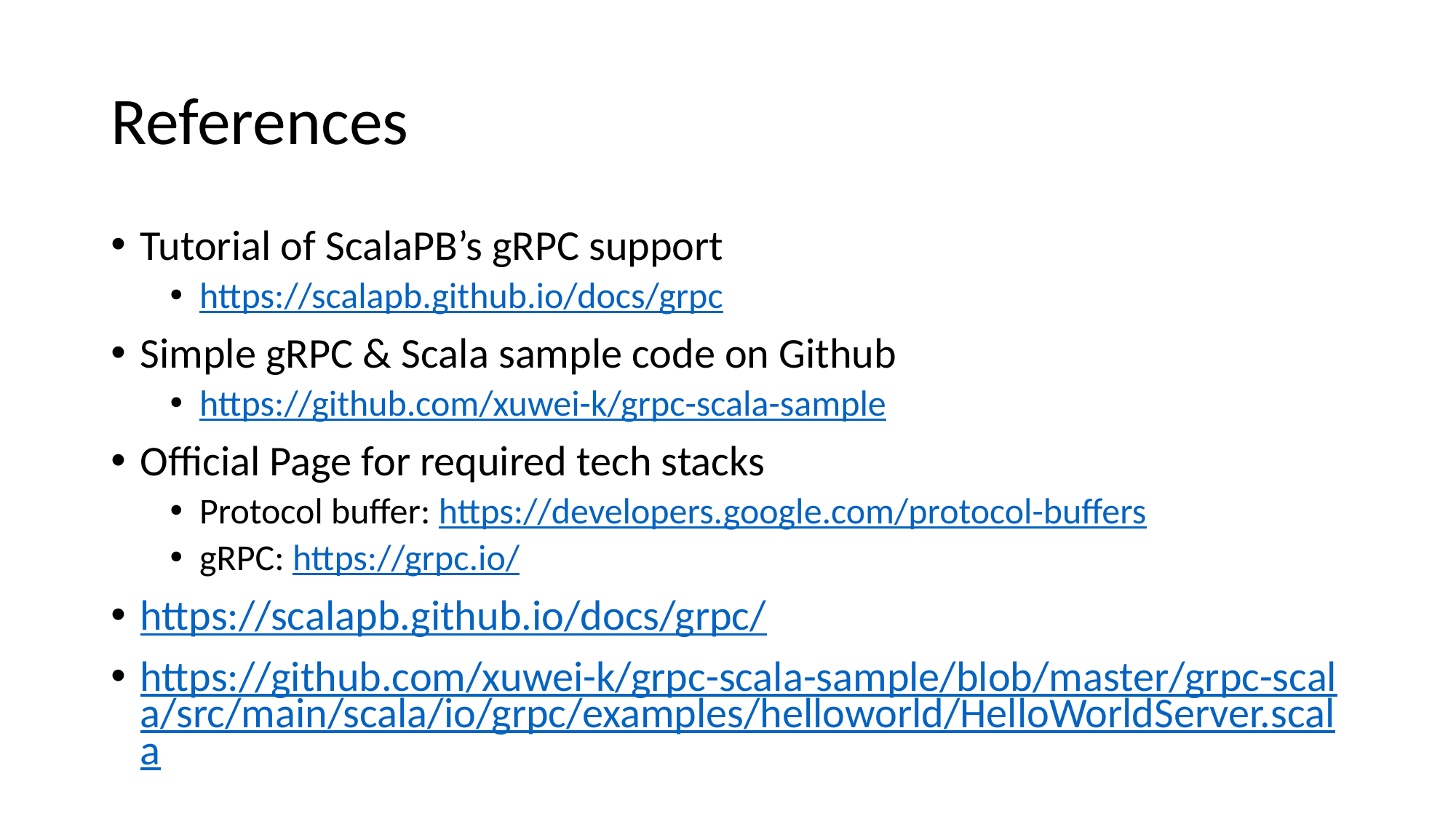

# References
Tutorial of ScalaPB’s gRPC support
https://scalapb.github.io/docs/grpc
Simple gRPC & Scala sample code on Github
https://github.com/xuwei-k/grpc-scala-sample
Official Page for required tech stacks
Protocol buffer: https://developers.google.com/protocol-buffers
gRPC: https://grpc.io/
https://scalapb.github.io/docs/grpc/
https://github.com/xuwei-k/grpc-scala-sample/blob/master/grpc-scala/src/main/scala/io/grpc/examples/helloworld/HelloWorldServer.scala